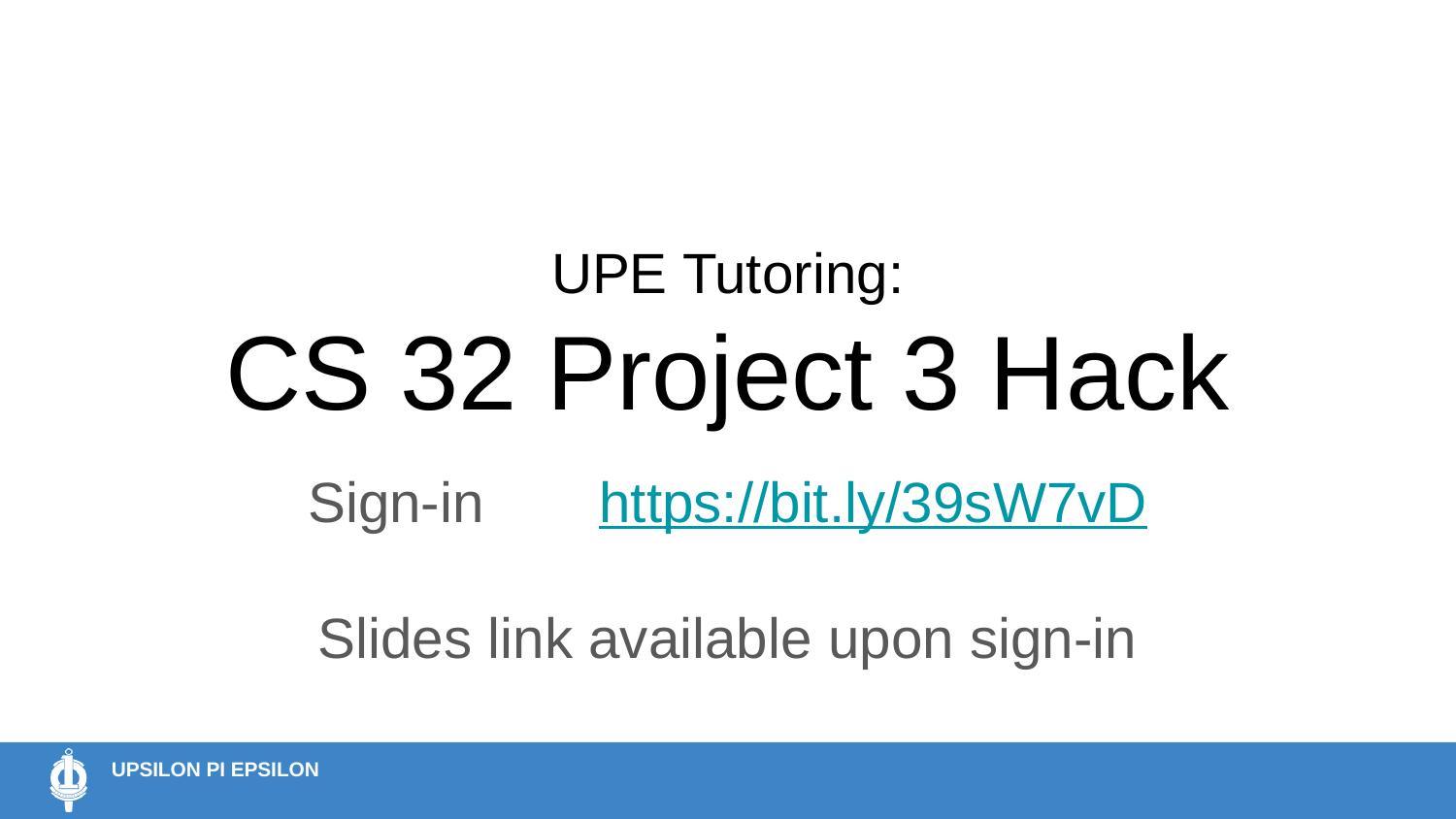

# UPE Tutoring:
CS 32 Project 3 Hack
Sign-in	https://bit.ly/39sW7vD

Slides link available upon sign-in